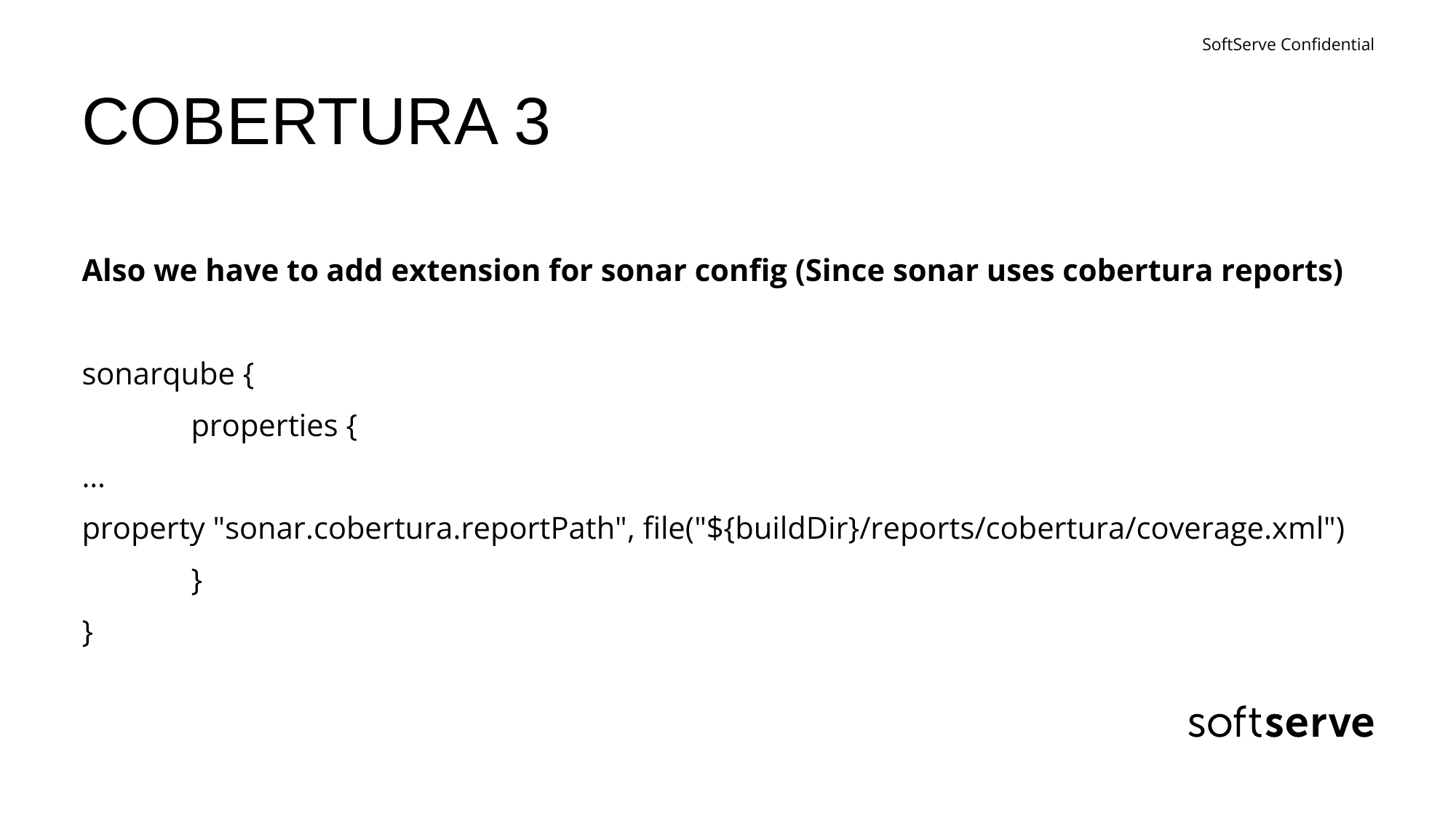

# COBERTURA 3
Also we have to add extension for sonar config (Since sonar uses cobertura reports)

sonarqube {
	properties {
…
property "sonar.cobertura.reportPath", file("${buildDir}/reports/cobertura/coverage.xml")
	}
}